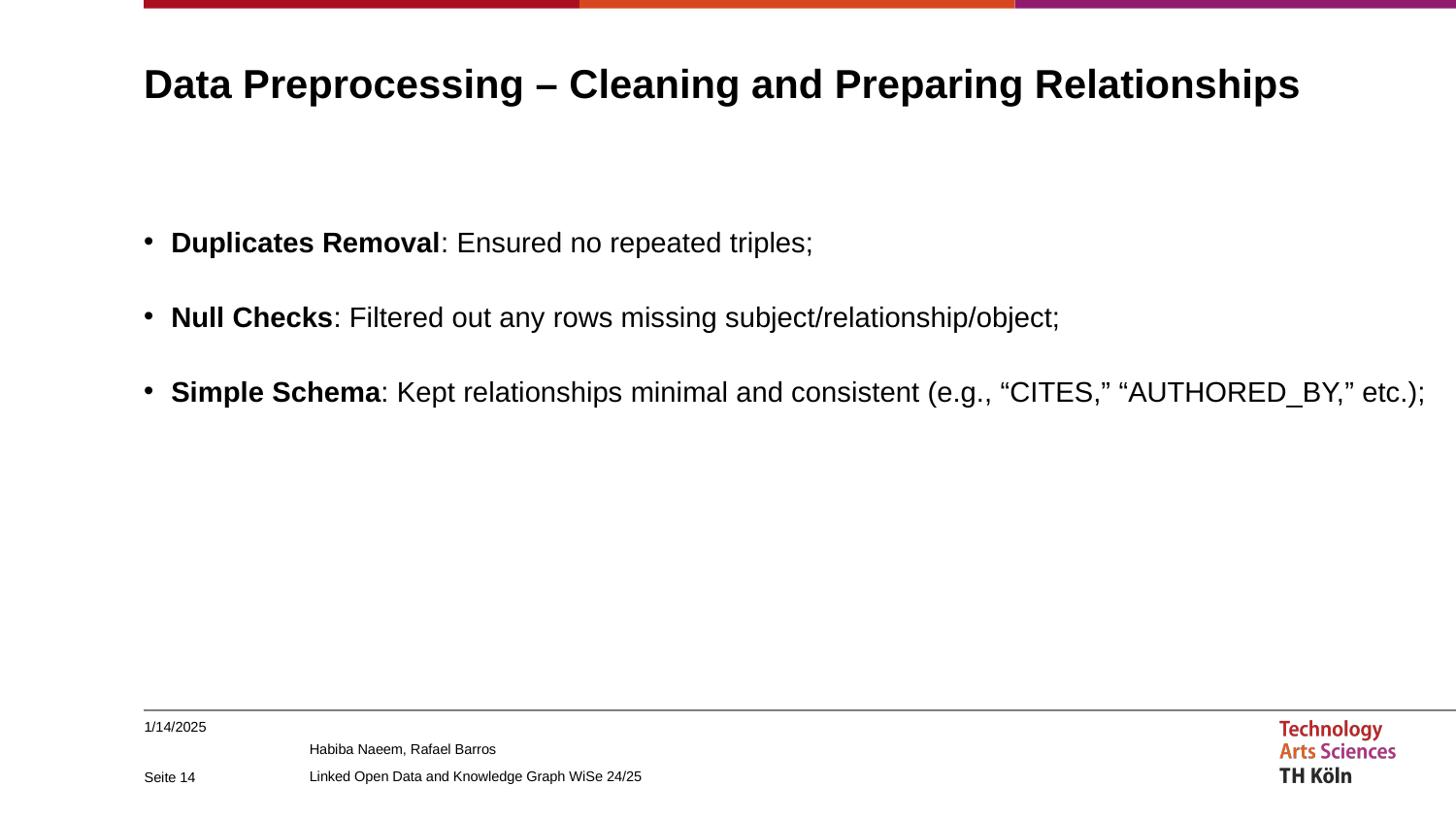

# Data Preprocessing – Cleaning and Preparing Relationships

Duplicates Removal: Ensured no repeated triples;

Null Checks: Filtered out any rows missing subject/relationship/object;

Simple Schema: Kept relationships minimal and consistent (e.g., “CITES,” “AUTHORED_BY,” etc.);

1/14/2025
Seite 14